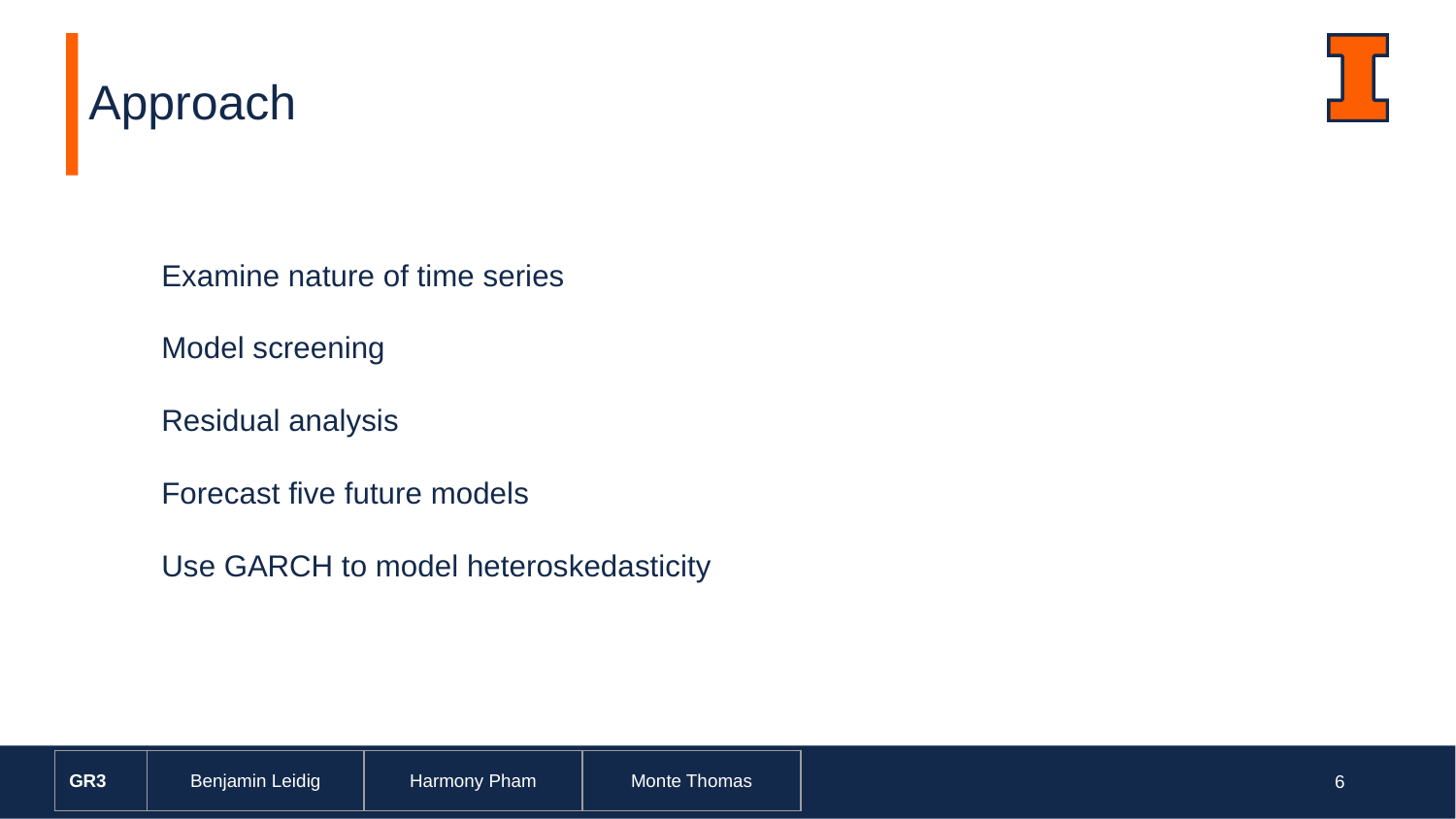

# Approach
Examine nature of time series
Model screening
Residual analysis
Forecast five future models
Use GARCH to model heteroskedasticity
| GR3 | Benjamin Leidig | Harmony Pham | Monte Thomas |
| --- | --- | --- | --- |
6